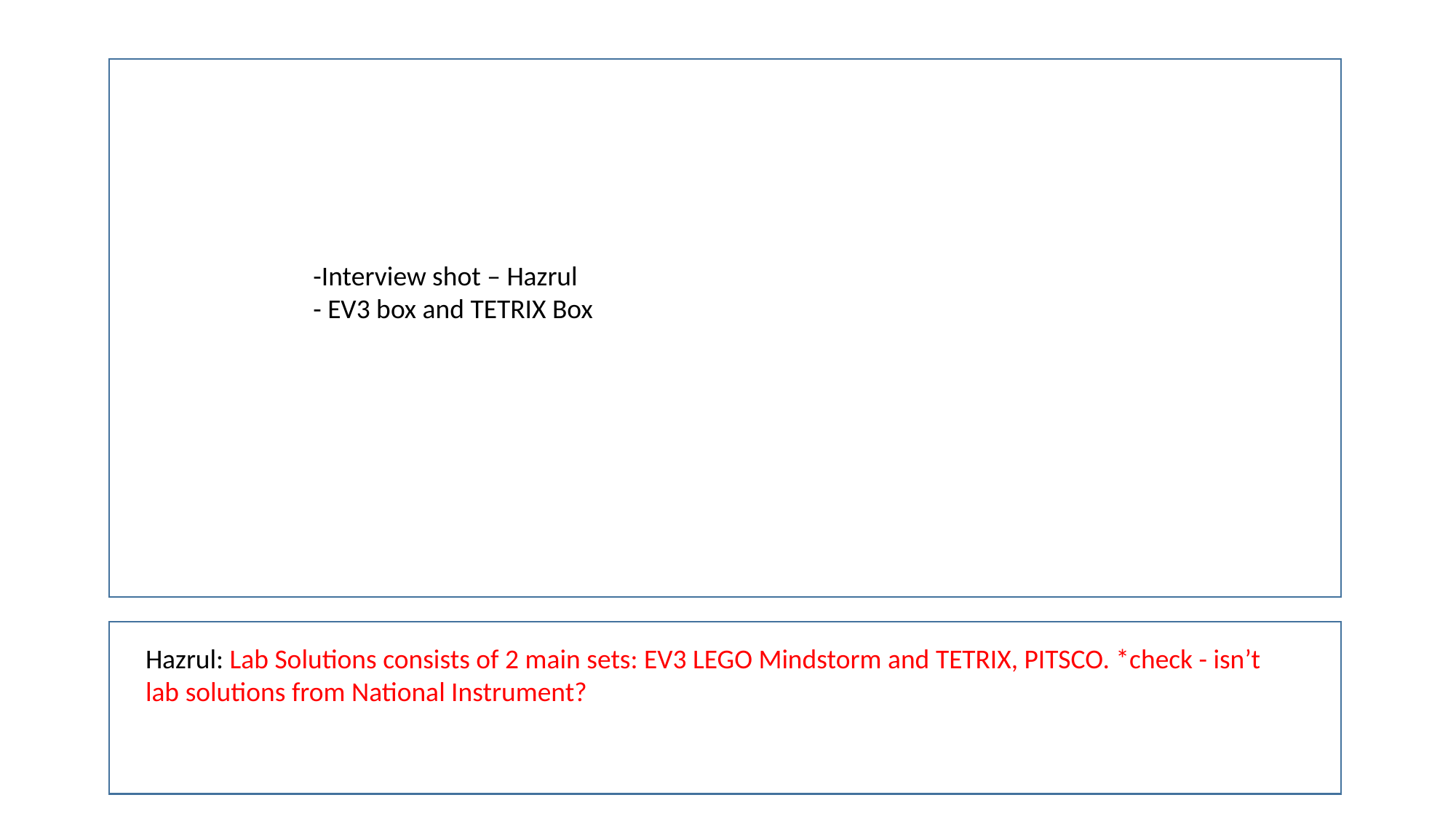

-Interview shot – Hazrul
- EV3 box and TETRIX Box

Hazrul: Lab Solutions consists of 2 main sets: EV3 LEGO Mindstorm and TETRIX, PITSCO. *check - isn’t lab solutions from National Instrument?